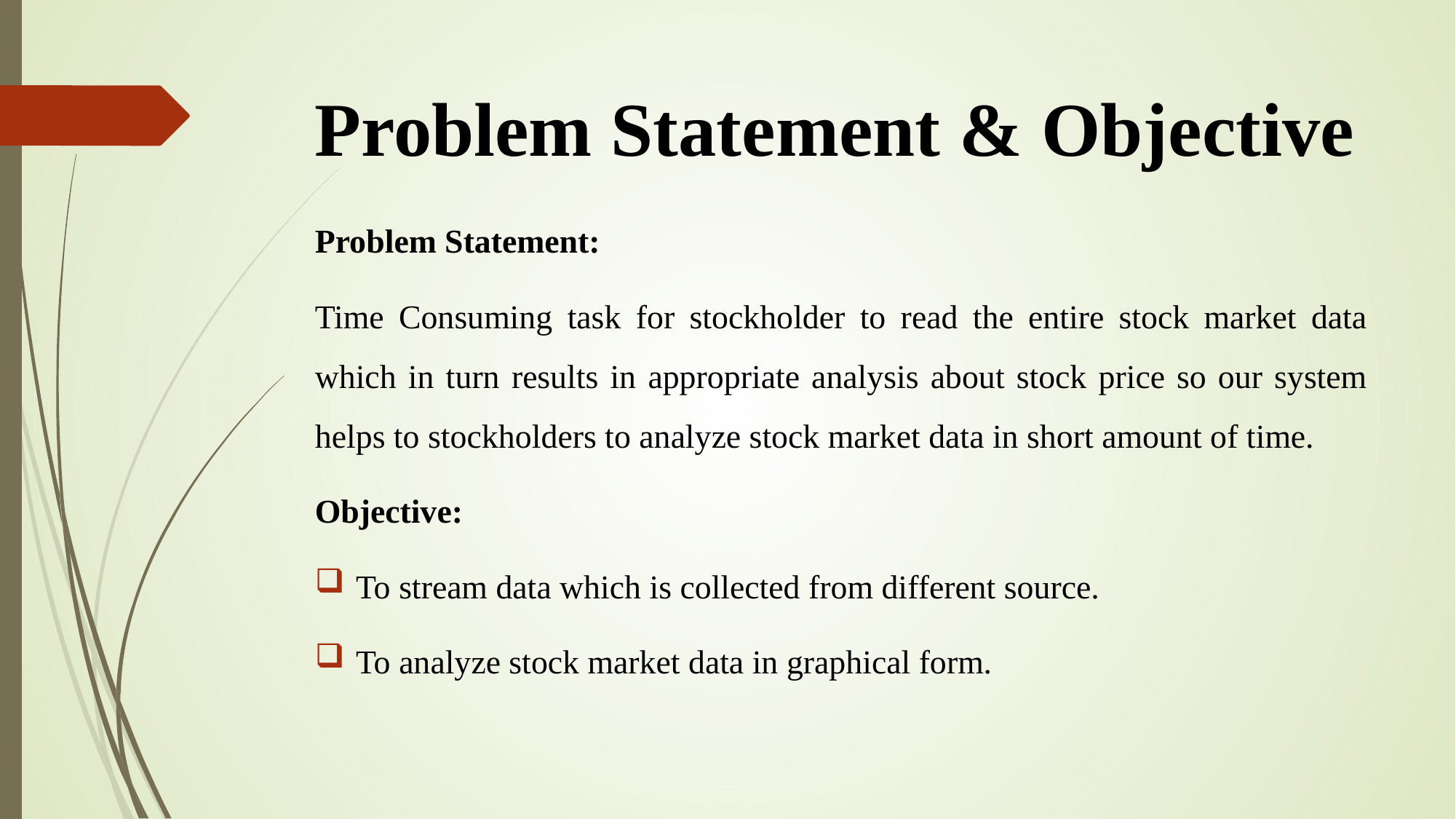

# Problem Statement & Objective
Problem Statement:
Time Consuming task for stockholder to read the entire stock market data which in turn results in appropriate analysis about stock price so our system helps to stockholders to analyze stock market data in short amount of time.
Objective:
To stream data which is collected from different source.
To analyze stock market data in graphical form.